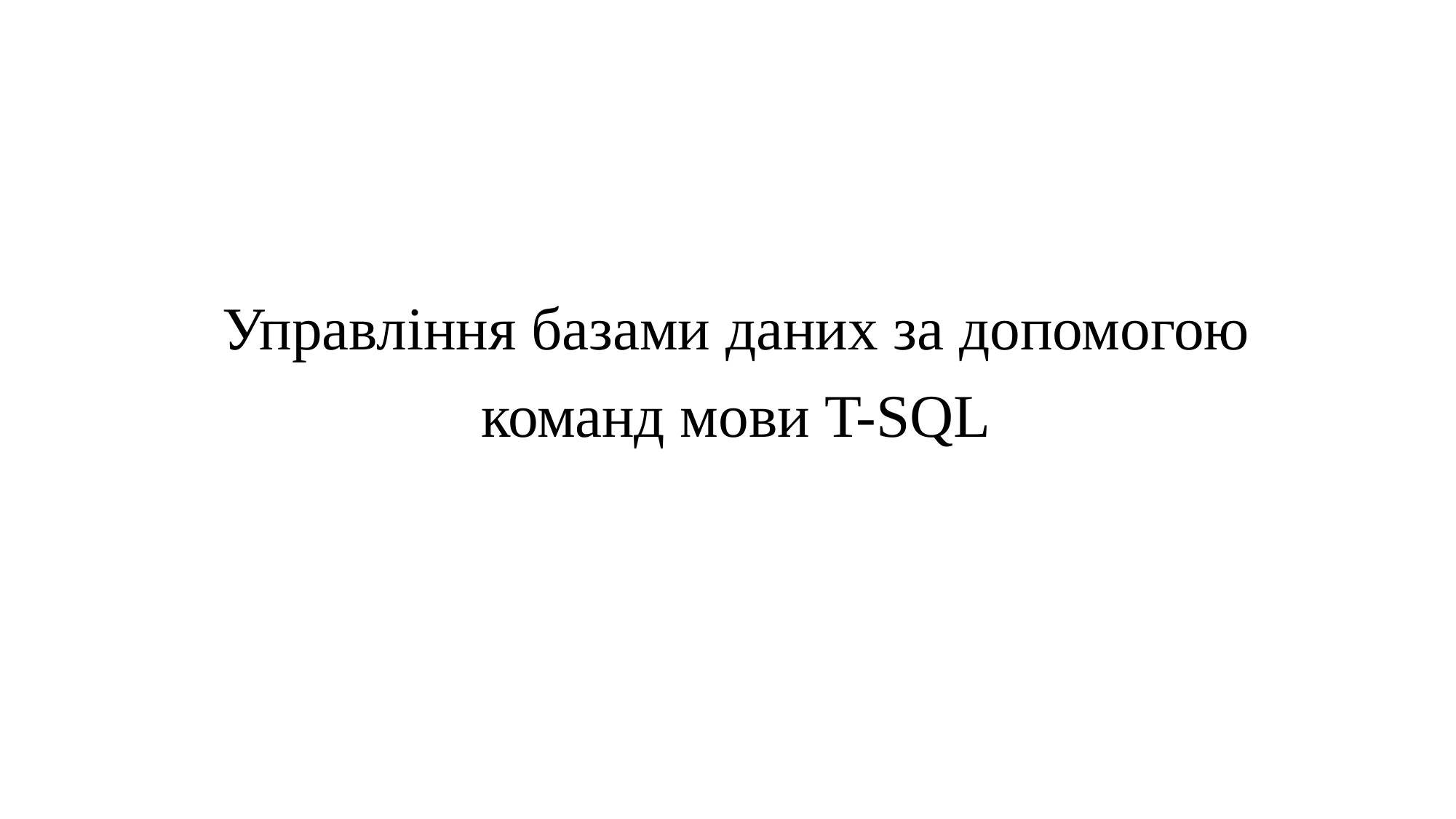

# Управління базами даних за допомогою команд мови T-SQL